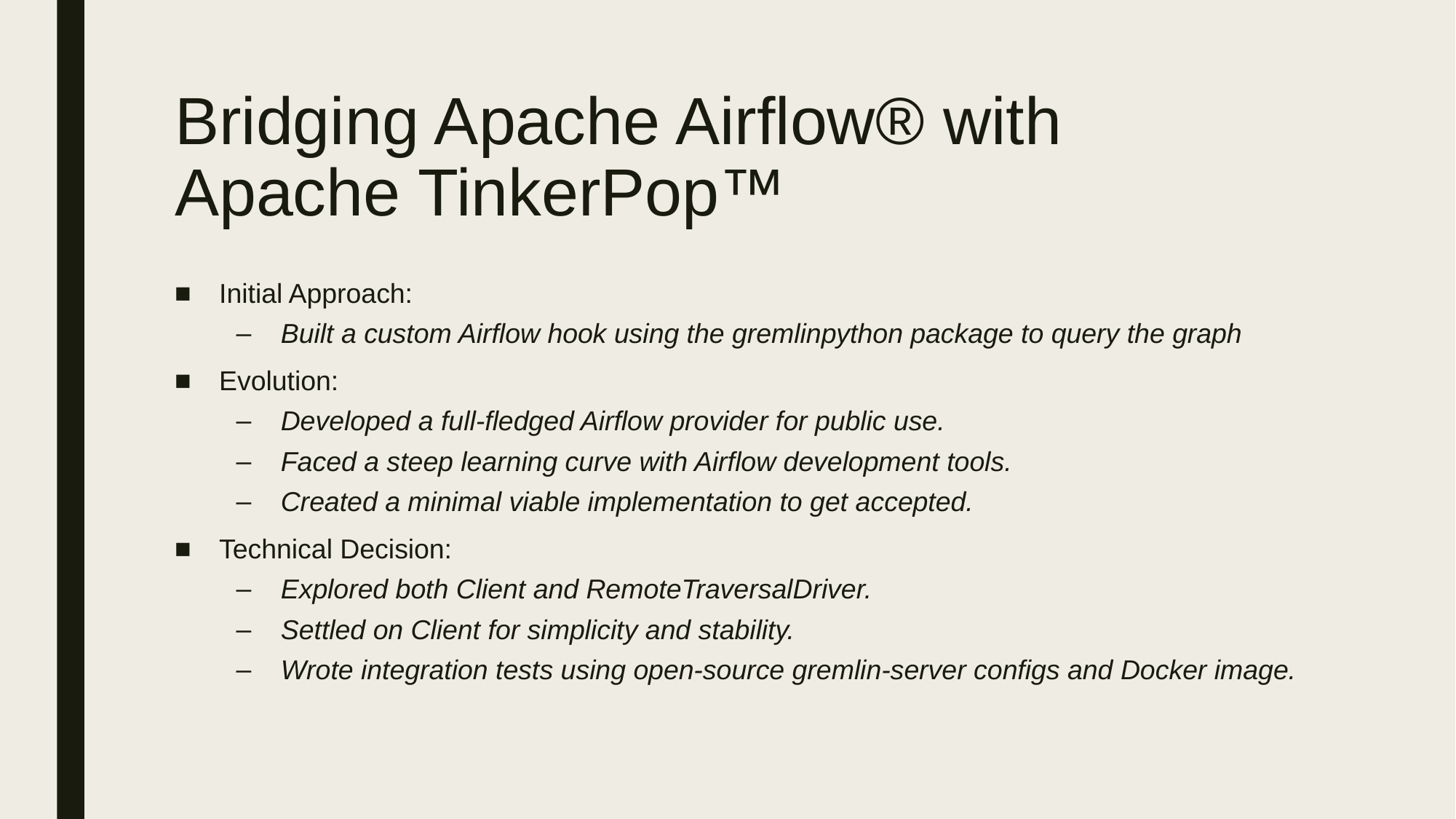

# Bridging Apache Airflow® with Apache TinkerPop™️
Initial Approach:
Built a custom Airflow hook using the gremlinpython package to query the graph
Evolution:
Developed a full-fledged Airflow provider for public use.
Faced a steep learning curve with Airflow development tools.
Created a minimal viable implementation to get accepted.
Technical Decision:
Explored both Client and RemoteTraversalDriver.
Settled on Client for simplicity and stability.
Wrote integration tests using open-source gremlin-server configs and Docker image.